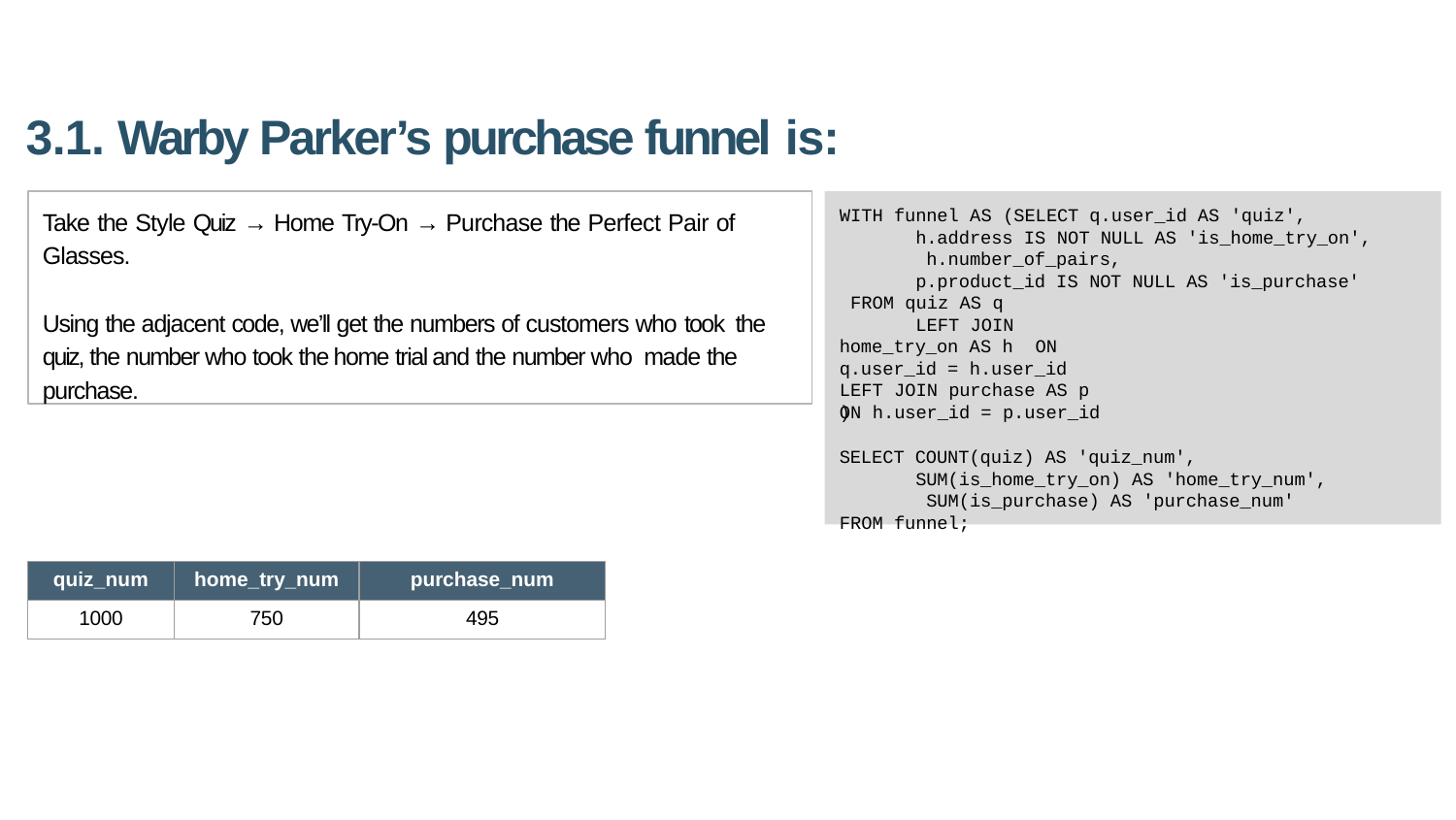

# 3.1. Warby Parker’s purchase funnel is:

Take the Style Quiz → Home Try-On → Purchase the Perfect Pair of
Glasses.

Using the adjacent code, we’ll get the numbers of customers who took  the quiz, the number who took the home trial and the number who  made the purchase.
WITH funnel AS (SELECT q.user_id AS 'quiz',  h.address IS NOT NULL AS 'is_home_try_on',  h.number_of_pairs,
p.product_id IS NOT NULL AS 'is_purchase'  FROM quiz AS q
LEFT JOIN home_try_on AS h  ON q.user_id = h.user_id  LEFT JOIN purchase AS p  ON h.user_id = p.user_id

SELECT COUNT(quiz) AS 'quiz_num',  SUM(is_home_try_on) AS 'home_try_num',  SUM(is_purchase) AS 'purchase_num'
FROM funnel;
)
| quiz\_num | home\_try\_num | purchase\_num |
| --- | --- | --- |
| 1000 | 750 | 495 |